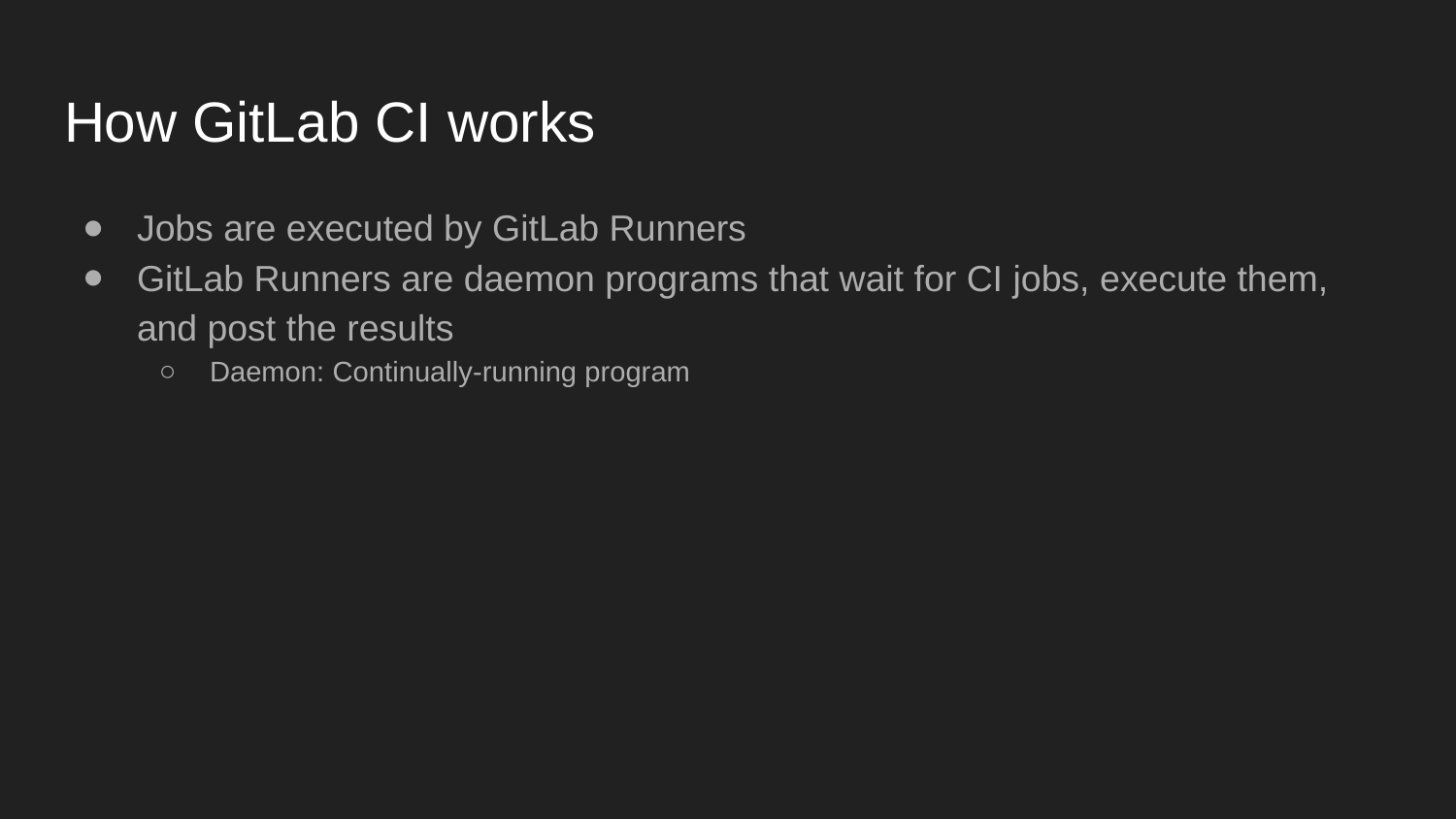

# How GitLab CI works
Jobs are executed by GitLab Runners
GitLab Runners are daemon programs that wait for CI jobs, execute them, and post the results
Daemon: Continually-running program